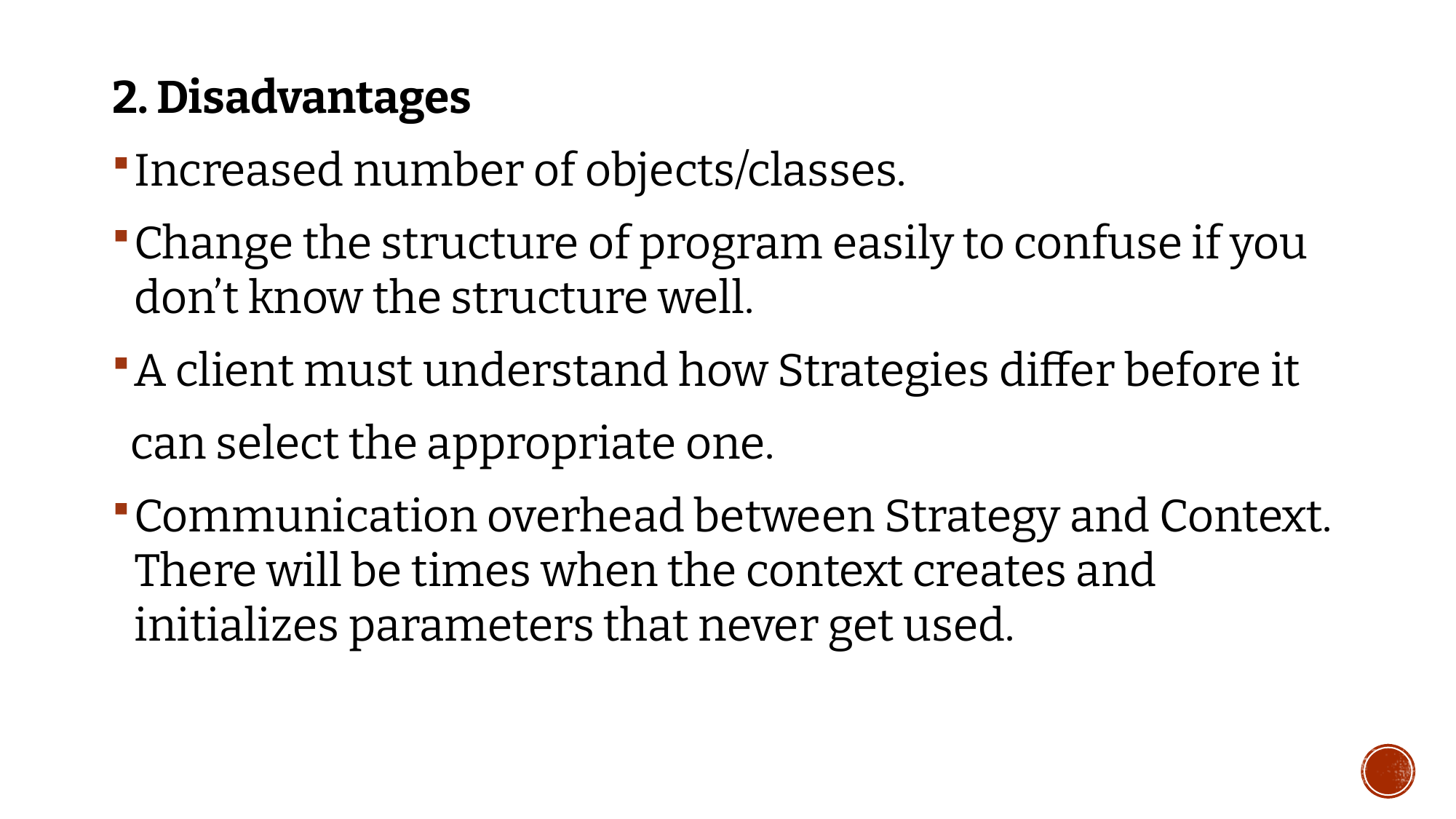

2. Disadvantages
Increased number of objects/classes.
Change the structure of program easily to confuse if you don’t know the structure well.
A client must understand how Strategies differ before it
  can select the appropriate one.
Communication overhead between Strategy and Context. There will be times when the context creates and initializes parameters that never get used.